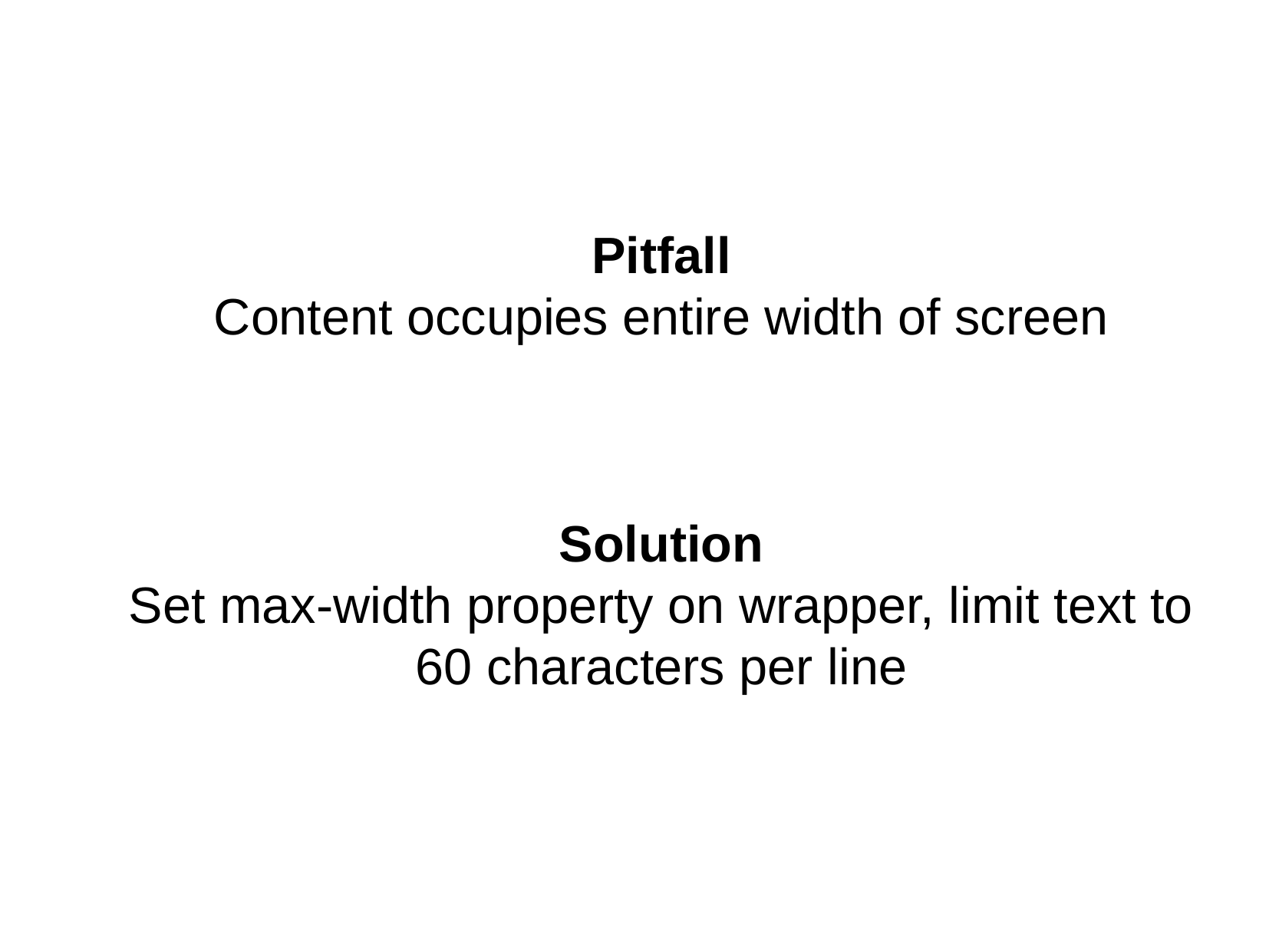

Pitfall
Content occupies entire width of screen
Solution
Set max-width property on wrapper, limit text to 60 characters per line